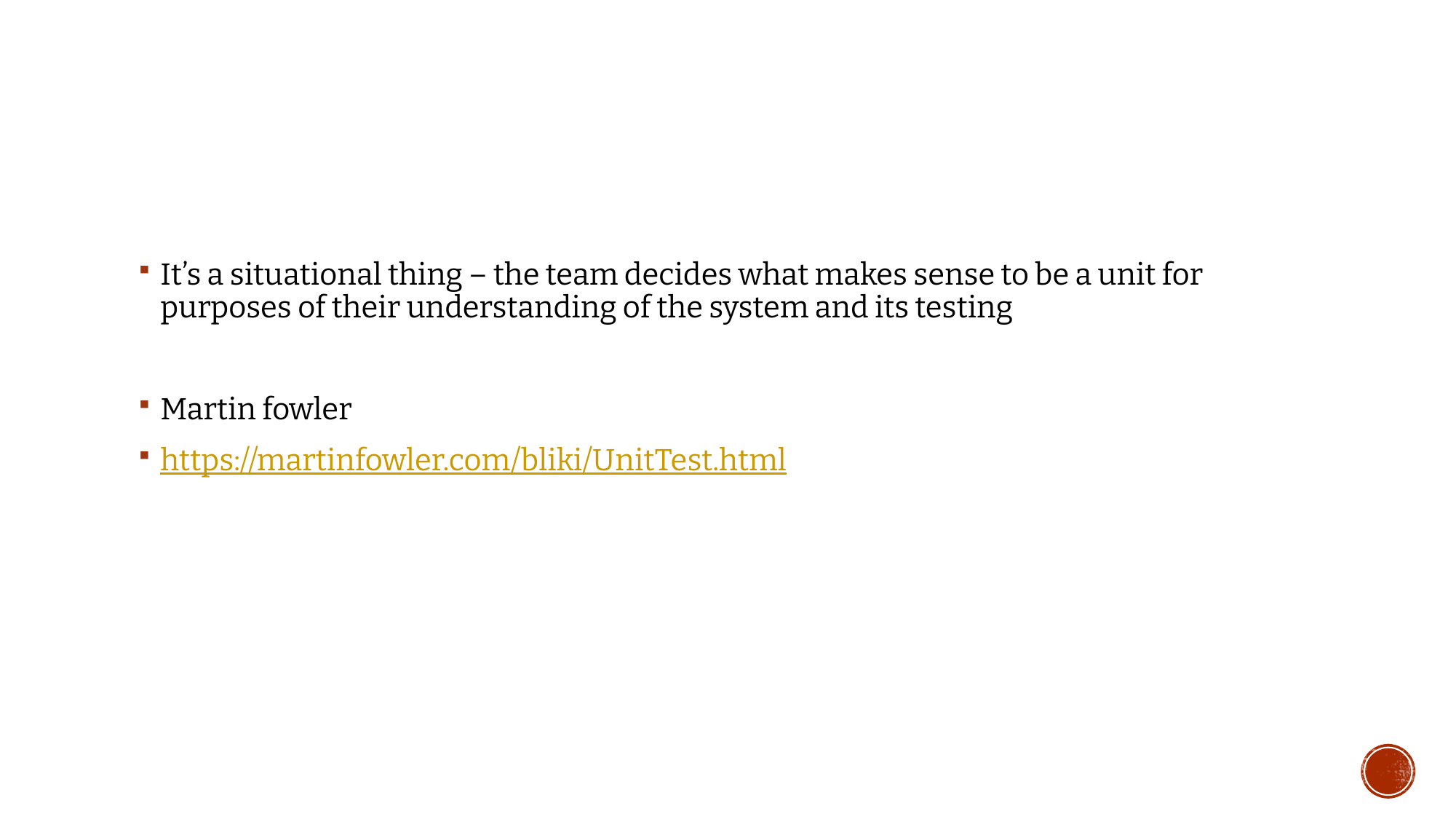

#
It’s a situational thing – the team decides what makes sense to be a unit for purposes of their understanding of the system and its testing

Martin fowler
https://martinfowler.com/bliki/UnitTest.html